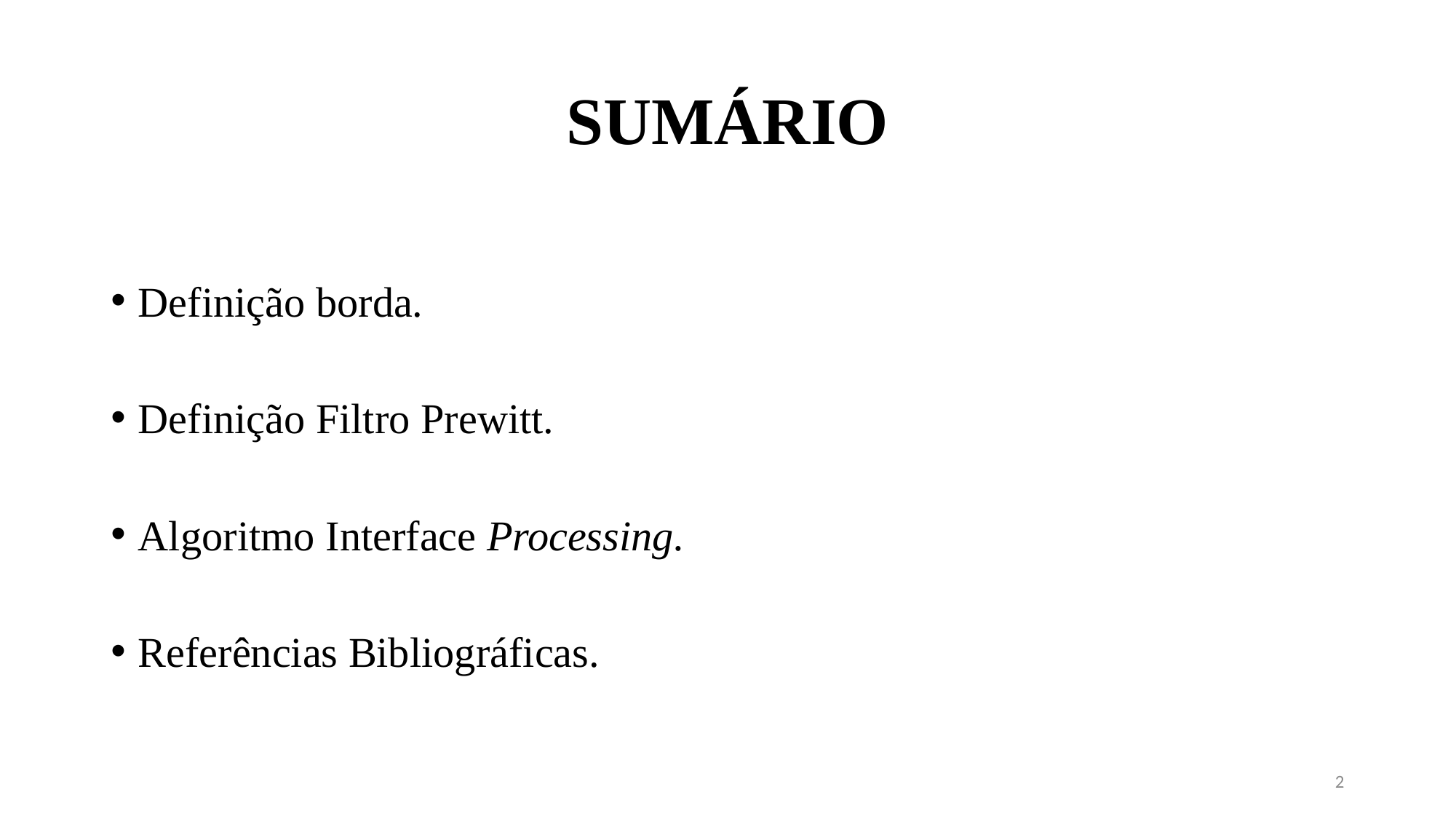

# SUMÁRIO
Definição borda.
Definição Filtro Prewitt.
Algoritmo Interface Processing.
Referências Bibliográficas.
2